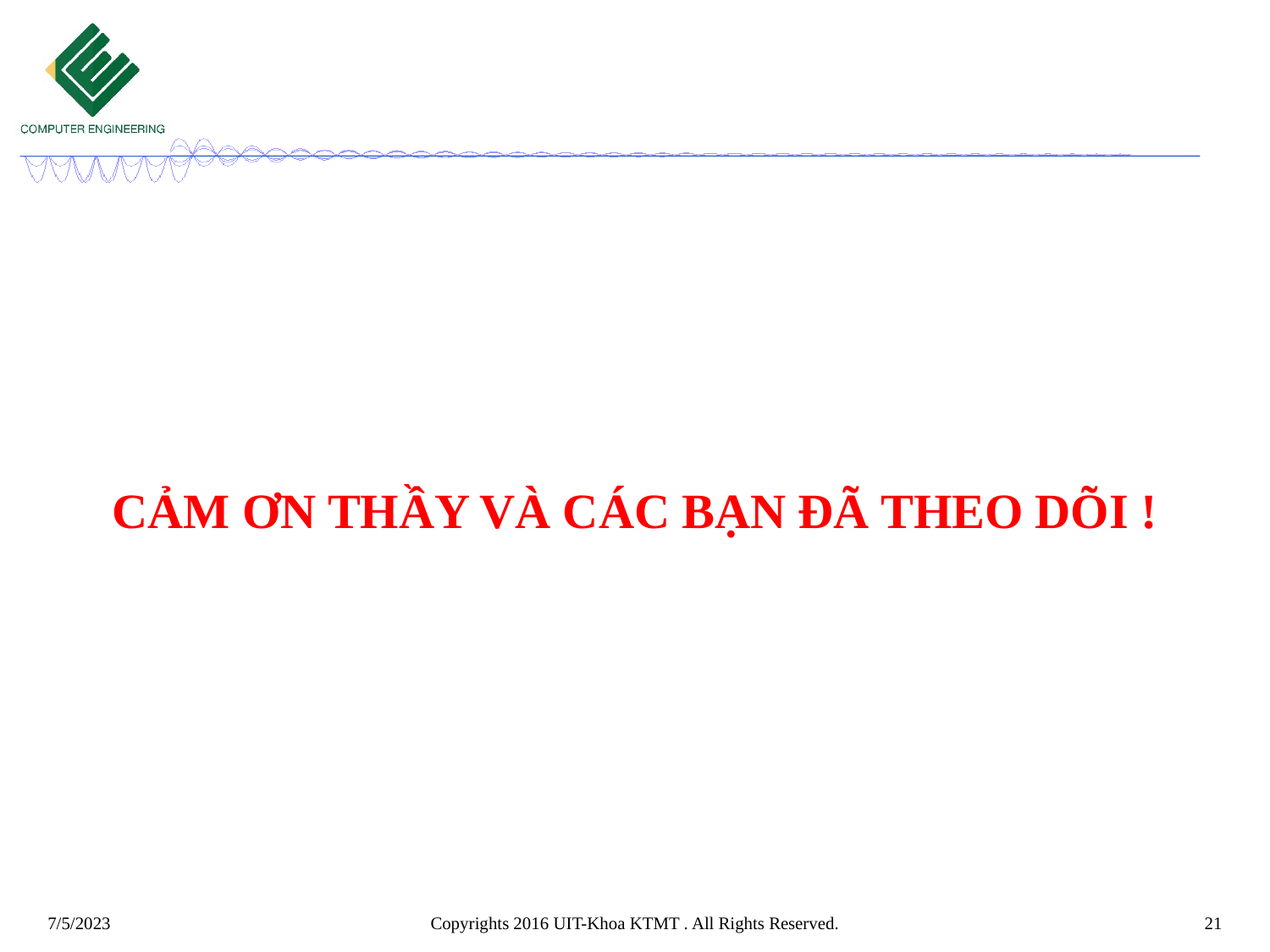

#

CẢM ƠN THẦY VÀ CÁC BẠN ĐÃ THEO DÕI !
Copyrights 2016 UIT-Khoa KTMT . All Rights Reserved.
21
7/5/2023